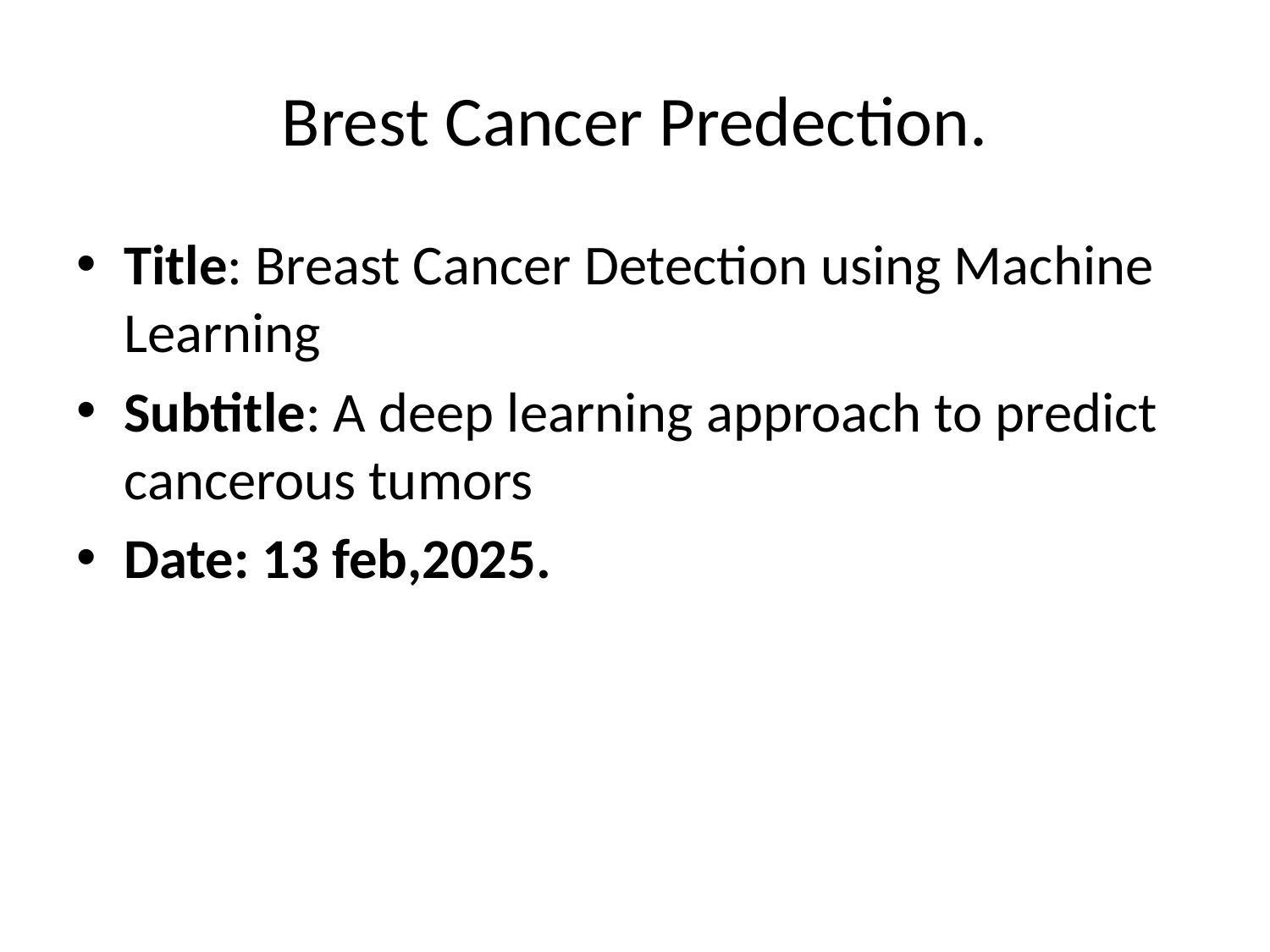

# Brest Cancer Predection.
Title: Breast Cancer Detection using Machine Learning
Subtitle: A deep learning approach to predict cancerous tumors
Date: 13 feb,2025.